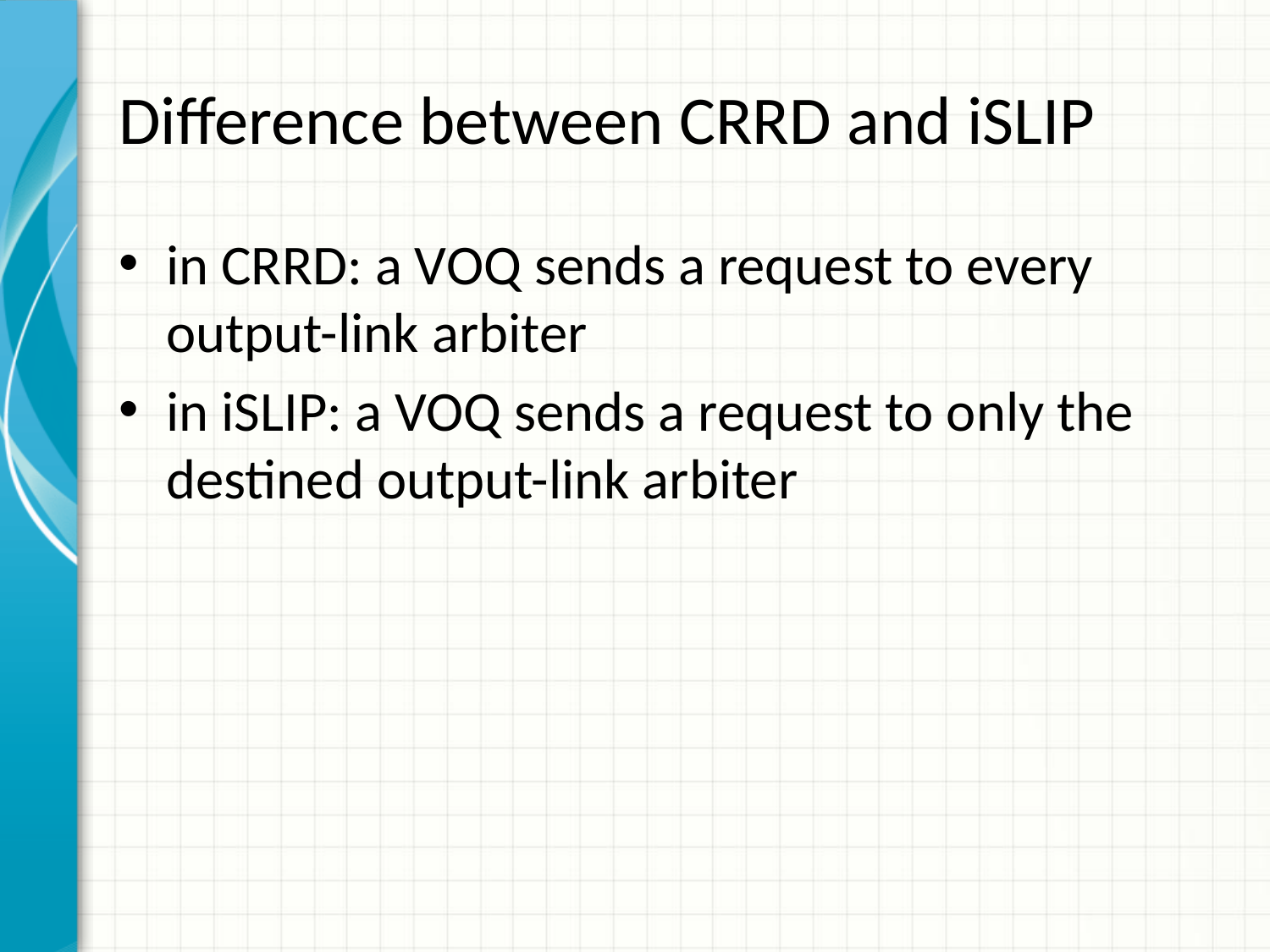

# Difference between CRRD and iSLIP
in CRRD: a VOQ sends a request to every output-link arbiter
in iSLIP: a VOQ sends a request to only the destined output-link arbiter